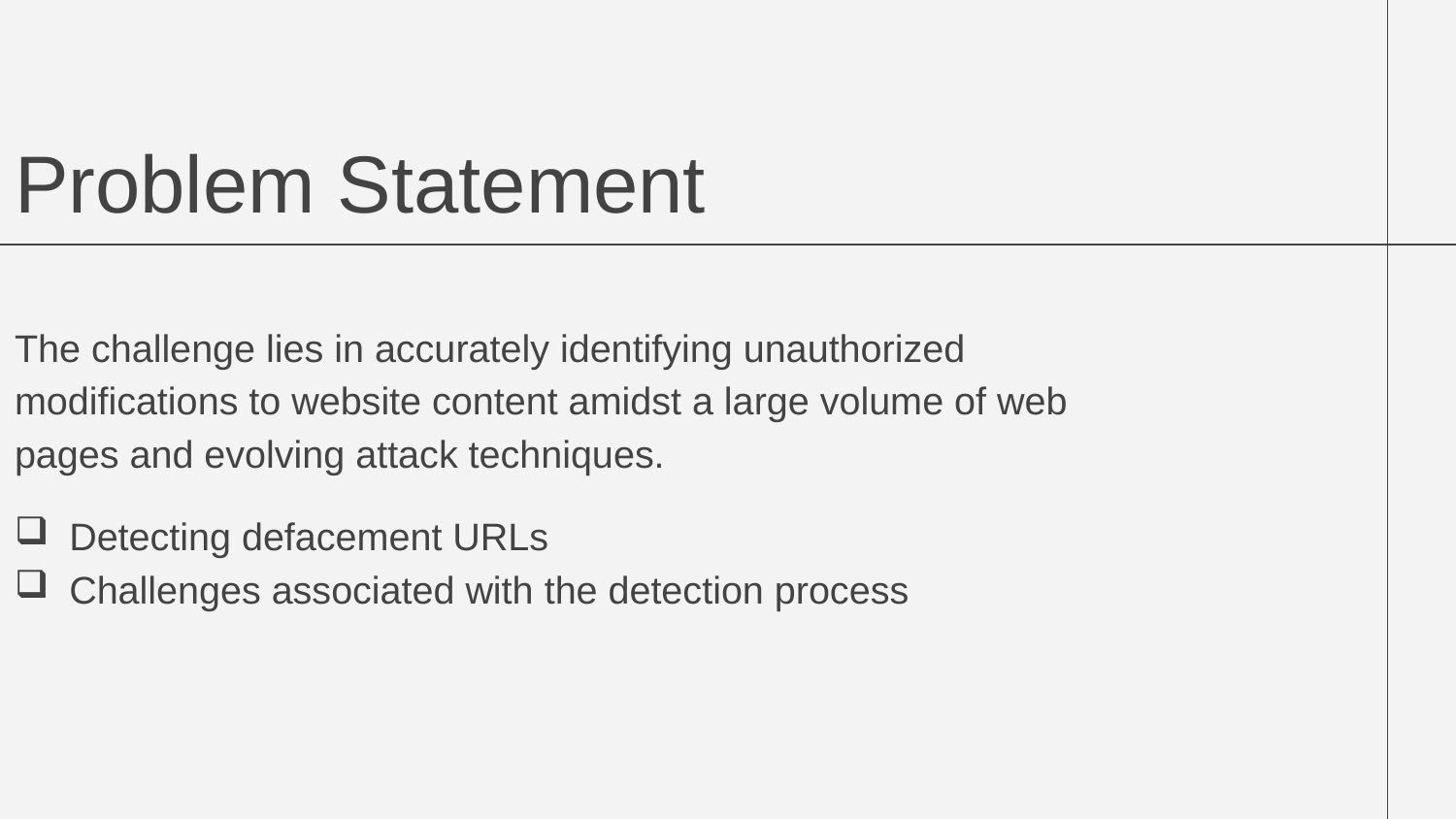

# Problem Statement
The challenge lies in accurately identifying unauthorized modifications to website content amidst a large volume of web pages and evolving attack techniques.
Detecting defacement URLs
Challenges associated with the detection process